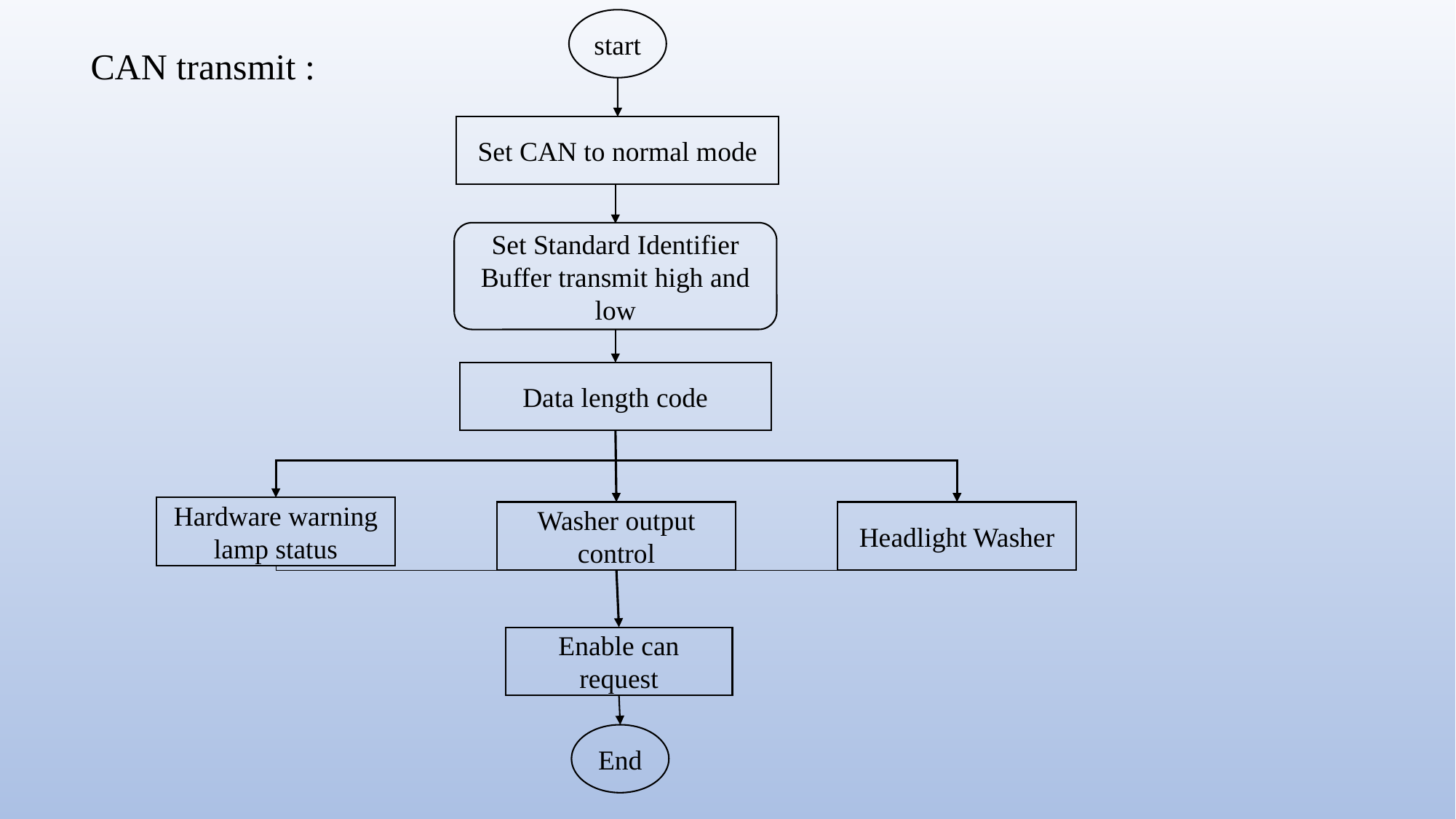

start
# CAN transmit :
Set CAN to normal mode
Set Standard Identifier Buffer transmit high and low
Data length code

Hardware warning lamp status

Washer output control

Headlight Washer

Enable can request
End